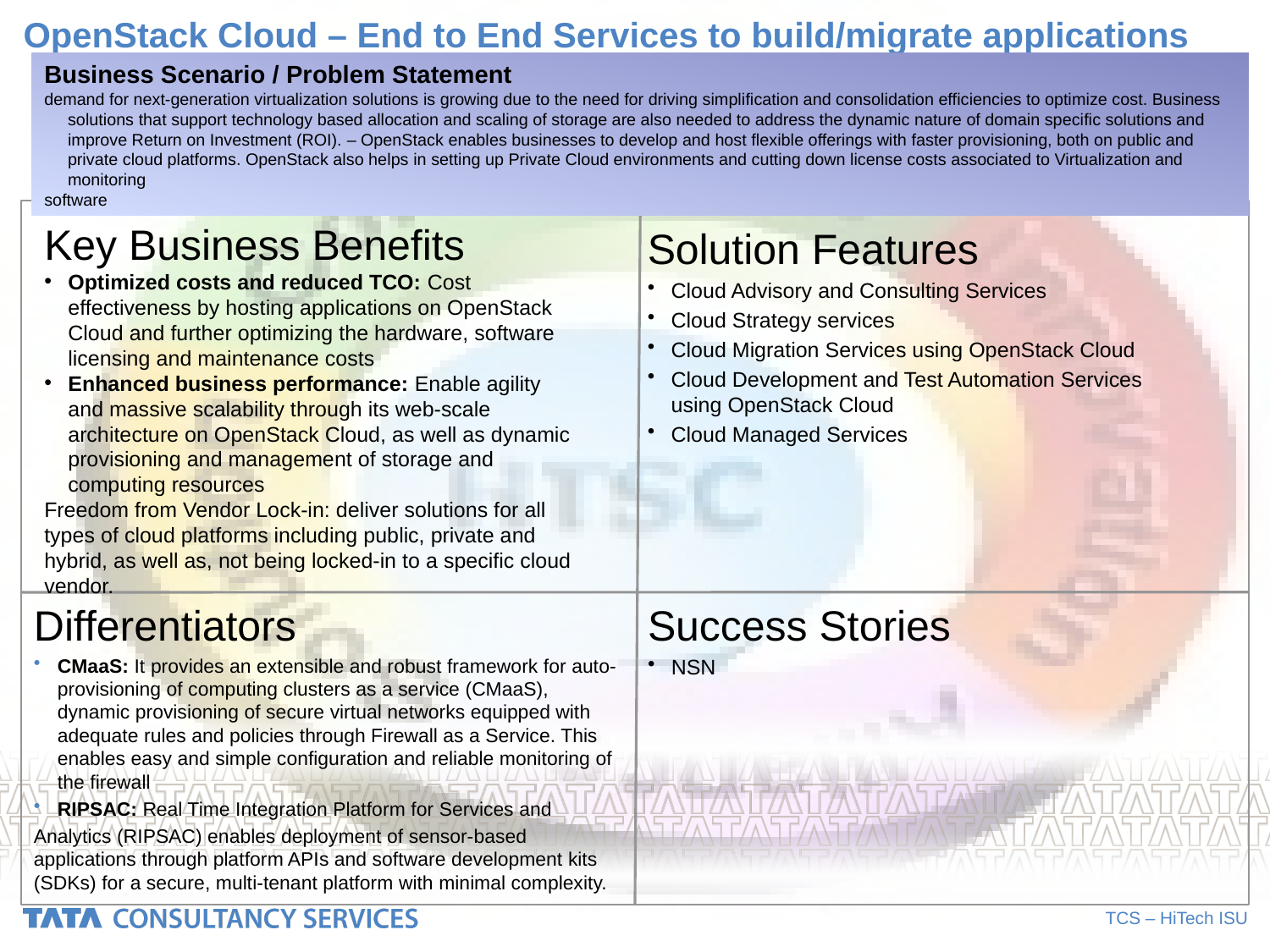

# OpenStack Cloud – End to End Services to build/migrate applications
Business Scenario / Problem Statement
demand for next-generation virtualization solutions is growing due to the need for driving simplification and consolidation efficiencies to optimize cost. Business solutions that support technology based allocation and scaling of storage are also needed to address the dynamic nature of domain specific solutions and improve Return on Investment (ROI). – OpenStack enables businesses to develop and host flexible offerings with faster provisioning, both on public and private cloud platforms. OpenStack also helps in setting up Private Cloud environments and cutting down license costs associated to Virtualization and monitoring
software

Key Business Benefits
Optimized costs and reduced TCO: Cost effectiveness by hosting applications on OpenStack Cloud and further optimizing the hardware, software licensing and maintenance costs
Enhanced business performance: Enable agility and massive scalability through its web-scale architecture on OpenStack Cloud, as well as dynamic provisioning and management of storage and computing resources
Freedom from Vendor Lock-in: deliver solutions for all types of cloud platforms including public, private and hybrid, as well as, not being locked-in to a specific cloud vendor.
Solution Features
Cloud Advisory and Consulting Services
Cloud Strategy services
Cloud Migration Services using OpenStack Cloud
Cloud Development and Test Automation Services using OpenStack Cloud
Cloud Managed Services
Differentiators
CMaaS: It provides an extensible and robust framework for auto-provisioning of computing clusters as a service (CMaaS), dynamic provisioning of secure virtual networks equipped with adequate rules and policies through Firewall as a Service. This enables easy and simple configuration and reliable monitoring of the firewall
RIPSAC: Real Time Integration Platform for Services and
Analytics (RIPSAC) enables deployment of sensor-based applications through platform APIs and software development kits (SDKs) for a secure, multi-tenant platform with minimal complexity.
Success Stories
NSN